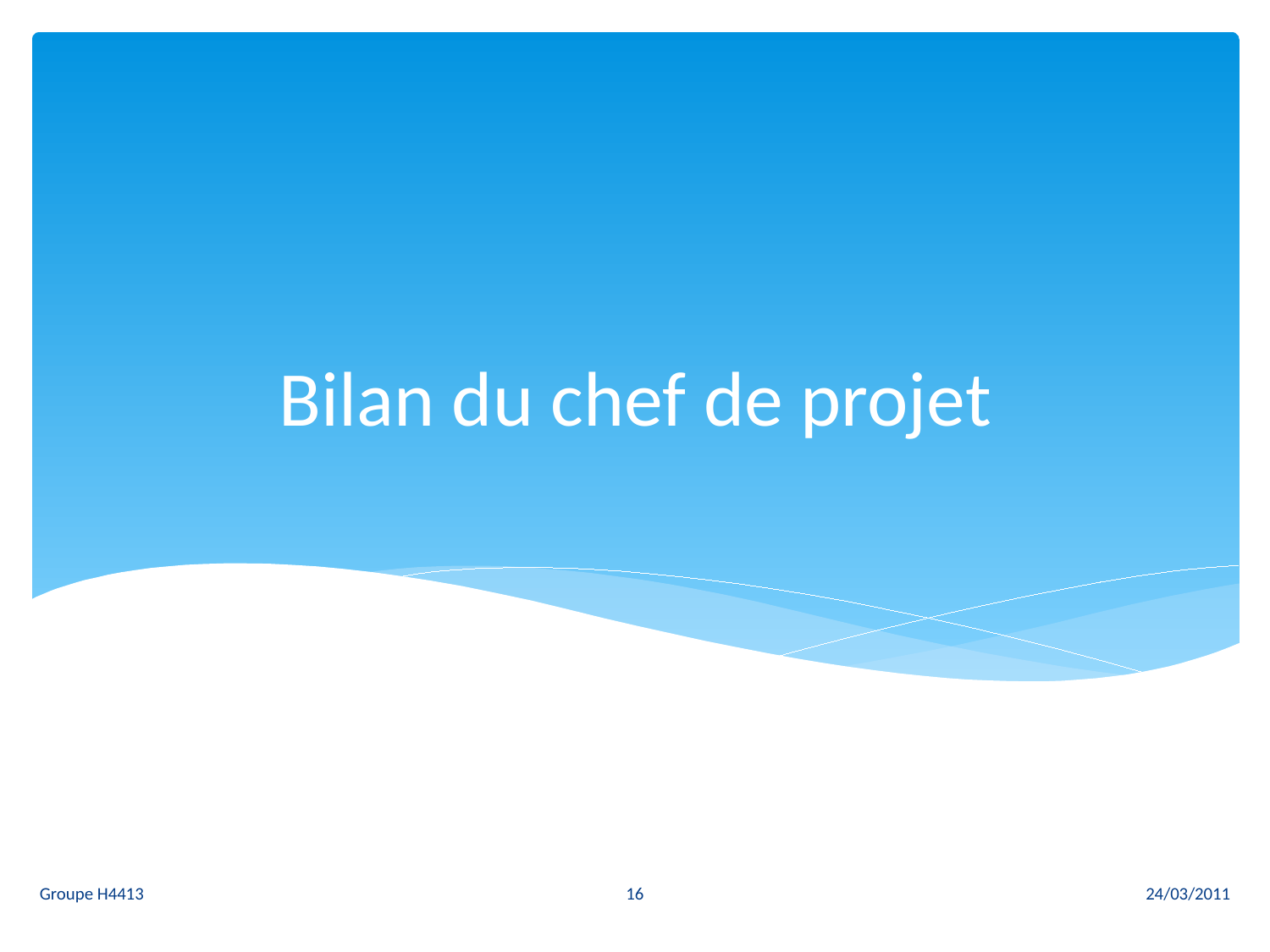

# Bilan du chef de projet
16
Groupe H4413
24/03/2011